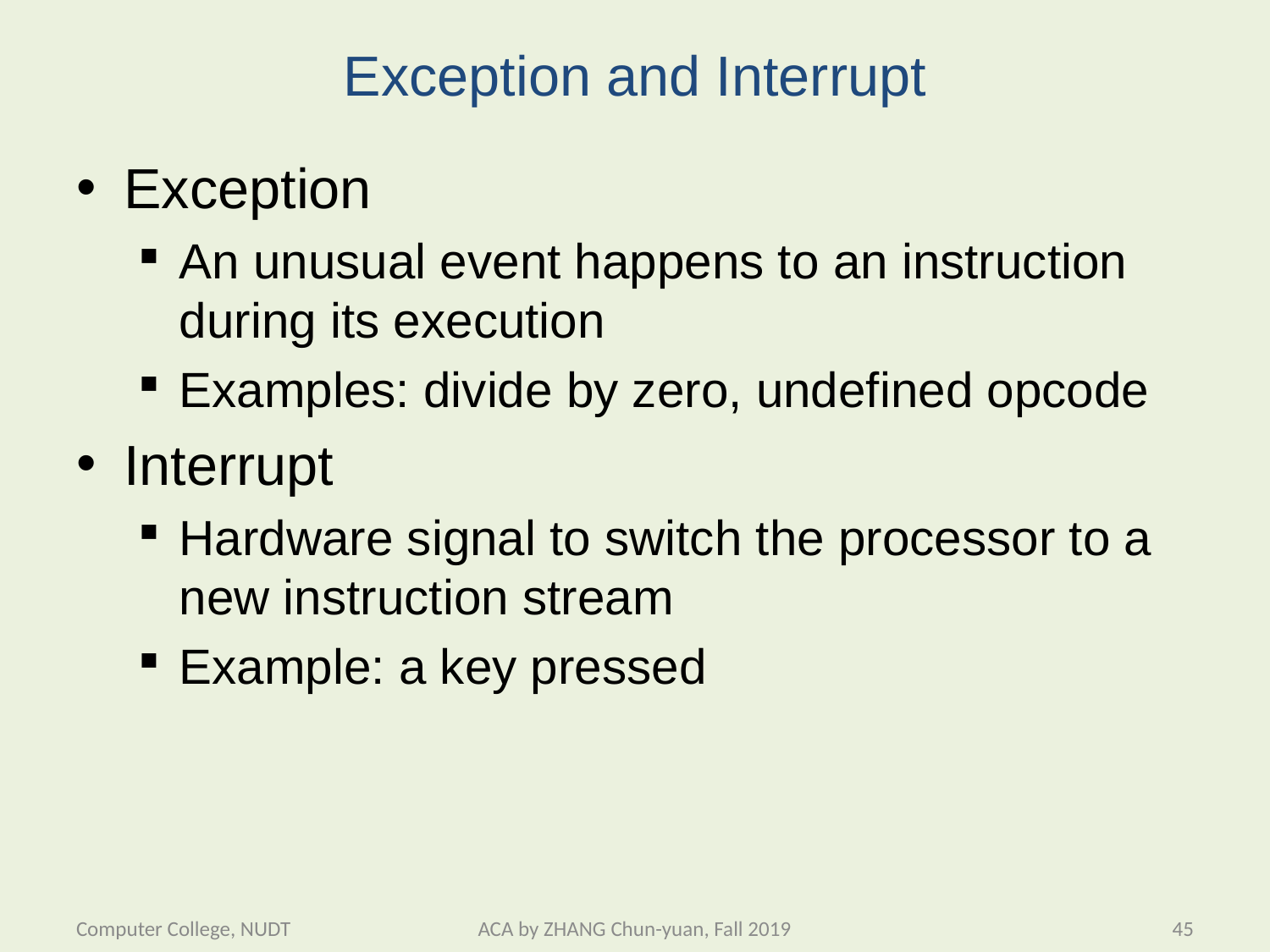

# Exception and Interrupt
Exception
An unusual event happens to an instruction during its execution
Examples: divide by zero, undefined opcode
Interrupt
Hardware signal to switch the processor to a new instruction stream
Example: a key pressed
Computer College, NUDT
ACA by ZHANG Chun-yuan, Fall 2019
45